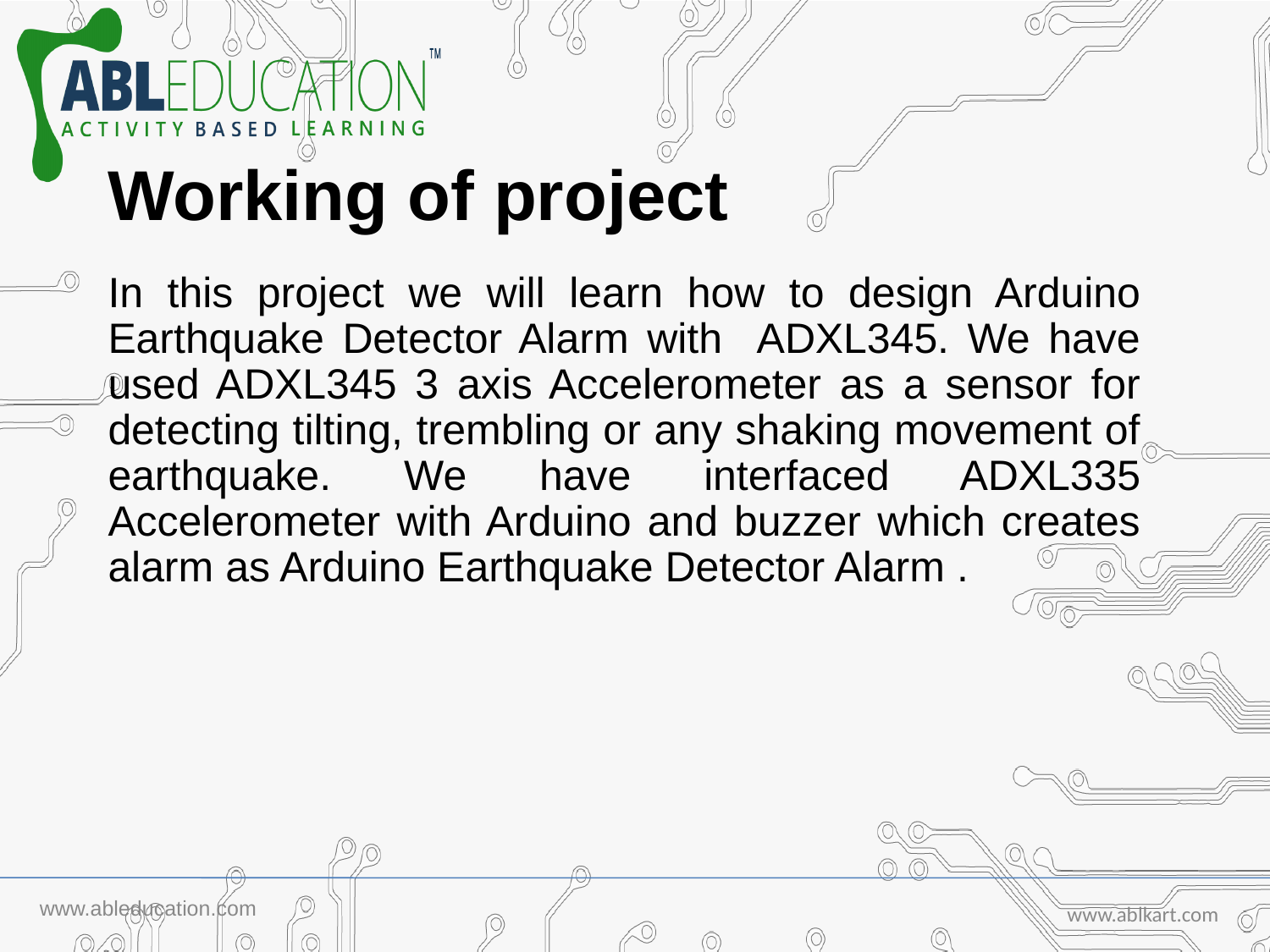

# Working of project
In this project we will learn how to design Arduino Earthquake Detector Alarm with  ADXL345. We have used ADXL345 3 axis Accelerometer as a sensor for detecting tilting, trembling or any shaking movement of earthquake. We have interfaced ADXL335 Accelerometer with Arduino and buzzer which creates alarm as Arduino Earthquake Detector Alarm .
www.ableducation.com
www.ablkart.com